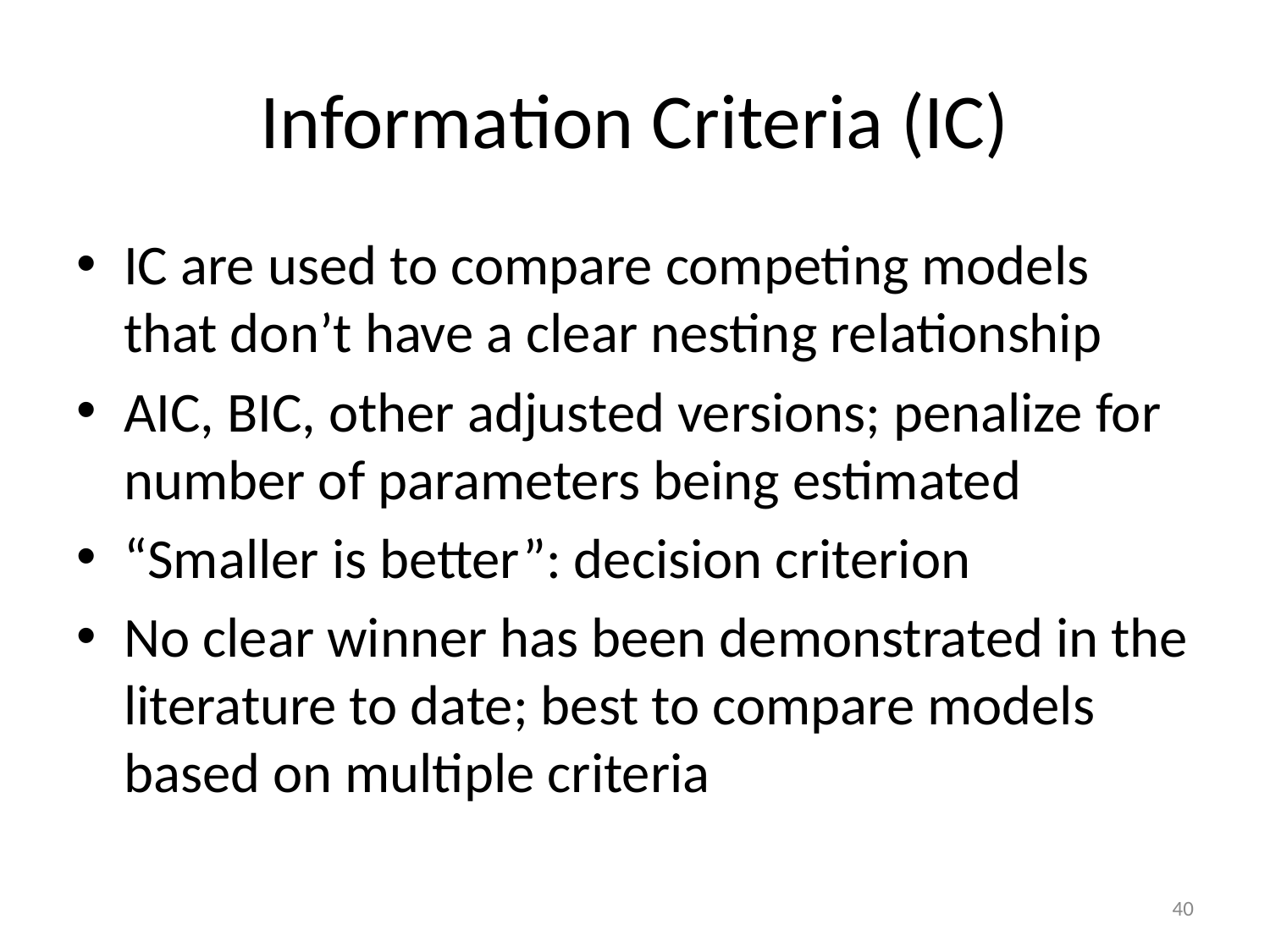

# Information Criteria (IC)
IC are used to compare competing models that don’t have a clear nesting relationship
AIC, BIC, other adjusted versions; penalize for number of parameters being estimated
“Smaller is better”: decision criterion
No clear winner has been demonstrated in the literature to date; best to compare models based on multiple criteria

40